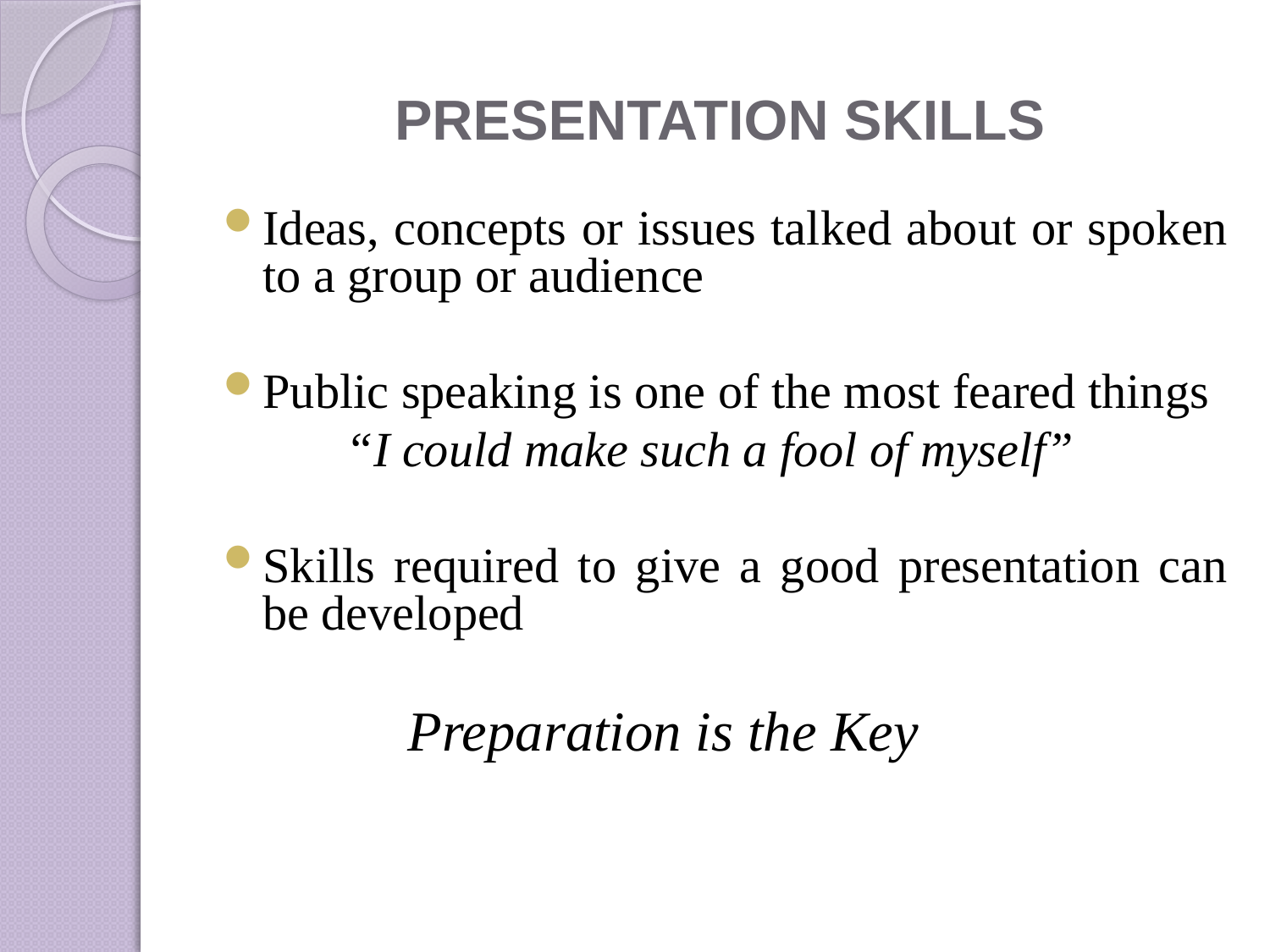

# PRESENTATION SKILLS
Ideas, concepts or issues talked about or spoken to a group or audience

Public speaking is one of the most feared things
          “I could make such a fool of myself”

Skills required to give a good presentation can be developed

               Preparation is the Key